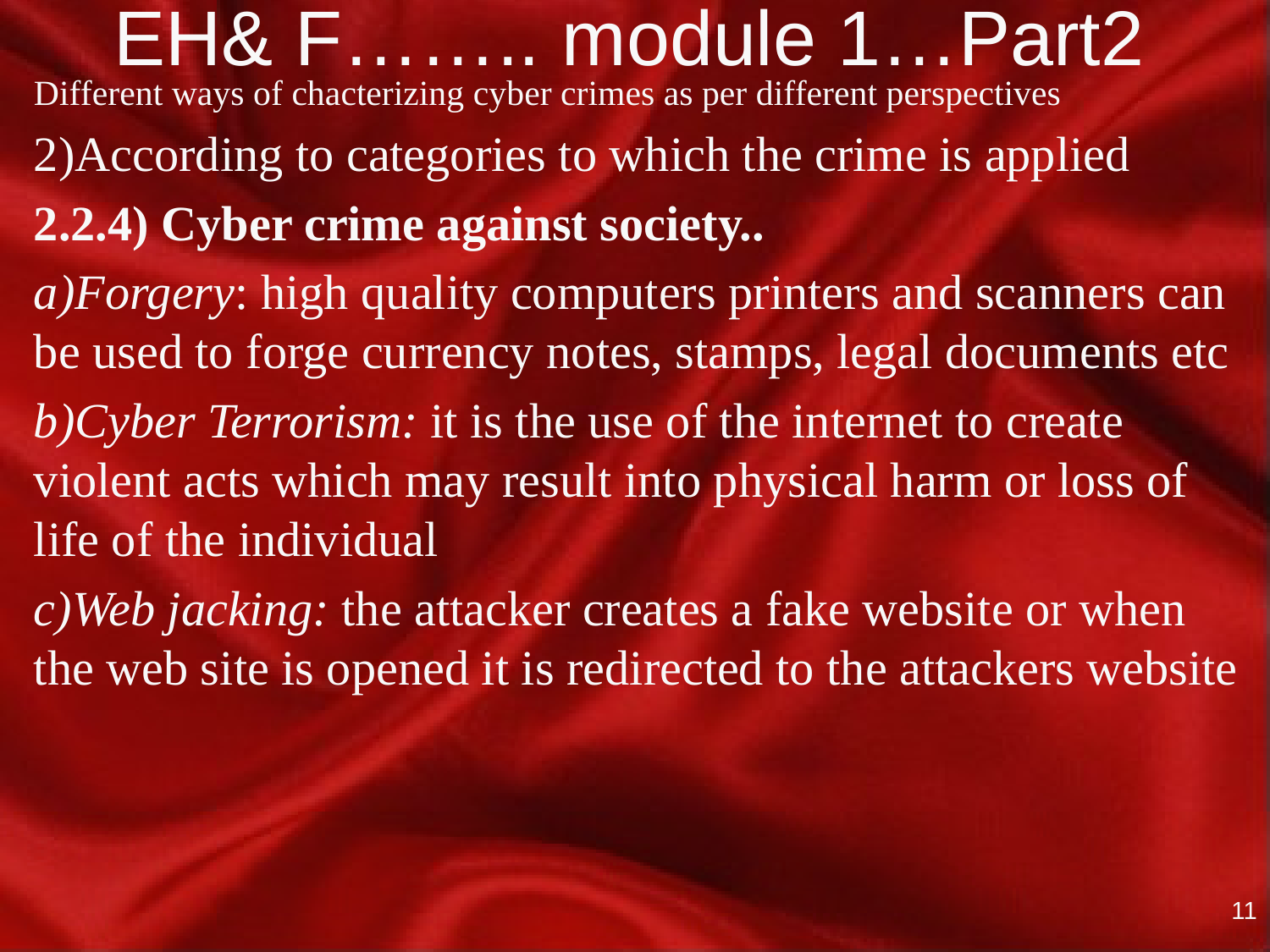

# EH& F…….. module 1…Part2
Different ways of chacterizing cyber crimes as per different perspectives
2)According to categories to which the crime is applied
2.2.4) Cyber crime against society..
a)Forgery: high quality computers printers and scanners can be used to forge currency notes, stamps, legal documents etc
b)Cyber Terrorism: it is the use of the internet to create violent acts which may result into physical harm or loss of life of the individual
c)Web jacking: the attacker creates a fake website or when the web site is opened it is redirected to the attackers website

11